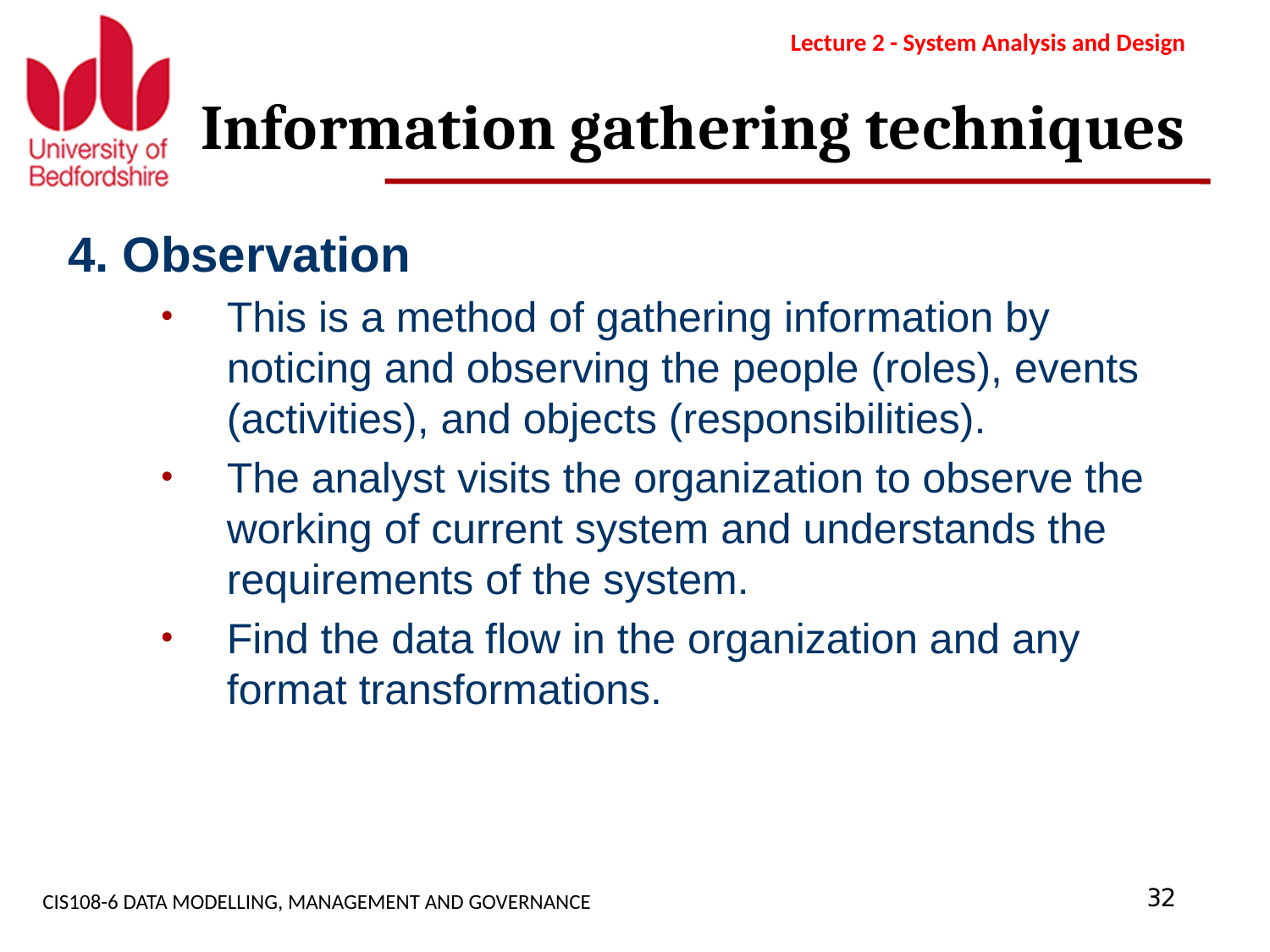

Lecture 2 - System Analysis and Design
# Information gathering techniques
4. Observation
This is a method of gathering information by noticing and observing the people (roles), events (activities), and objects (responsibilities).
The analyst visits the organization to observe the working of current system and understands the requirements of the system.
Find the data flow in the organization and any format transformations.

CIS108-6 DATA MODELLING, MANAGEMENT AND GOVERNANCE